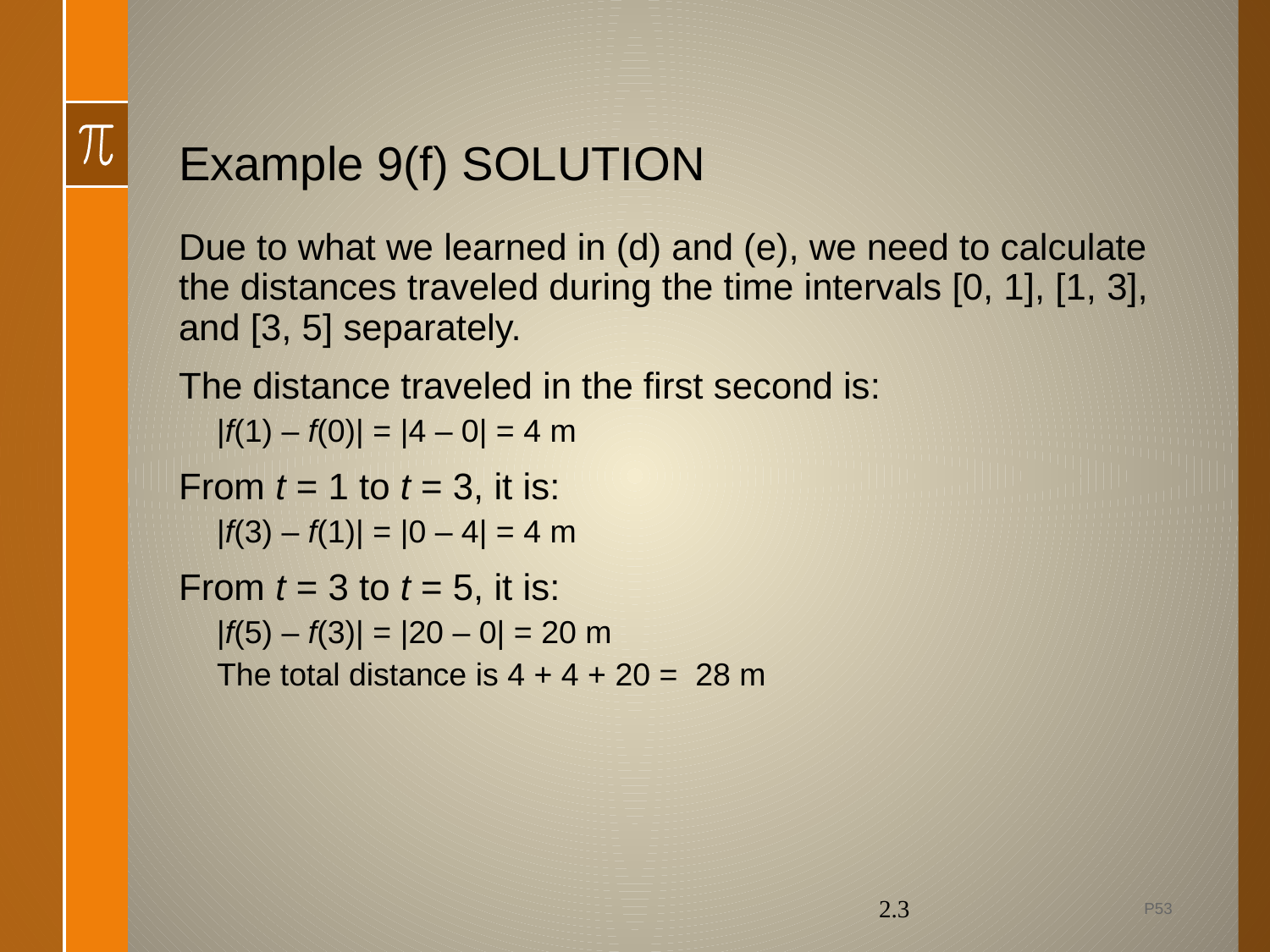

# Example 9(f) SOLUTION
Due to what we learned in (d) and (e), we need to calculate the distances traveled during the time intervals [0, 1], [1, 3], and [3, 5] separately.
The distance traveled in the first second is:
|f(1) – f(0)| = |4 – 0| = 4 m
From t = 1 to t = 3, it is:
|f(3) – f(1)| = |0 – 4| = 4 m
From t = 3 to t = 5, it is:
|f(5) – f(3)| = |20 – 0| = 20 m
The total distance is 4 + 4 + 20 =  28 m
P53
2.3